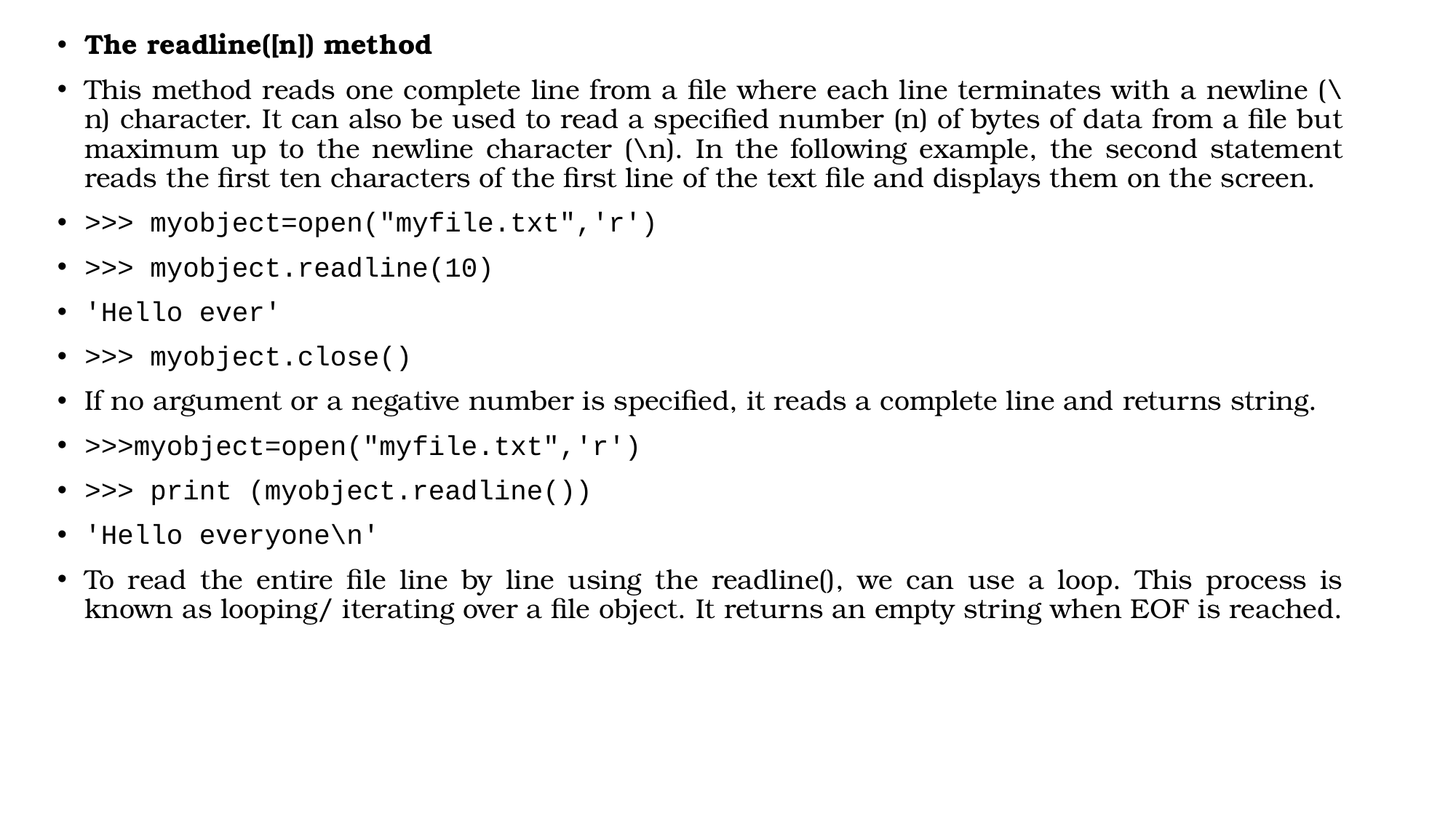

The readline([n]) method
This method reads one complete line from a file where each line terminates with a newline (\n) character. It can also be used to read a specified number (n) of bytes of data from a file but maximum up to the newline character (\n). In the following example, the second statement reads the first ten characters of the first line of the text file and displays them on the screen.
>>> myobject=open("myfile.txt",'r')
>>> myobject.readline(10)
'Hello ever'
>>> myobject.close()
If no argument or a negative number is specified, it reads a complete line and returns string.
>>>myobject=open("myfile.txt",'r')
>>> print (myobject.readline())
'Hello everyone\n'
To read the entire file line by line using the readline(), we can use a loop. This process is known as looping/ iterating over a file object. It returns an empty string when EOF is reached.